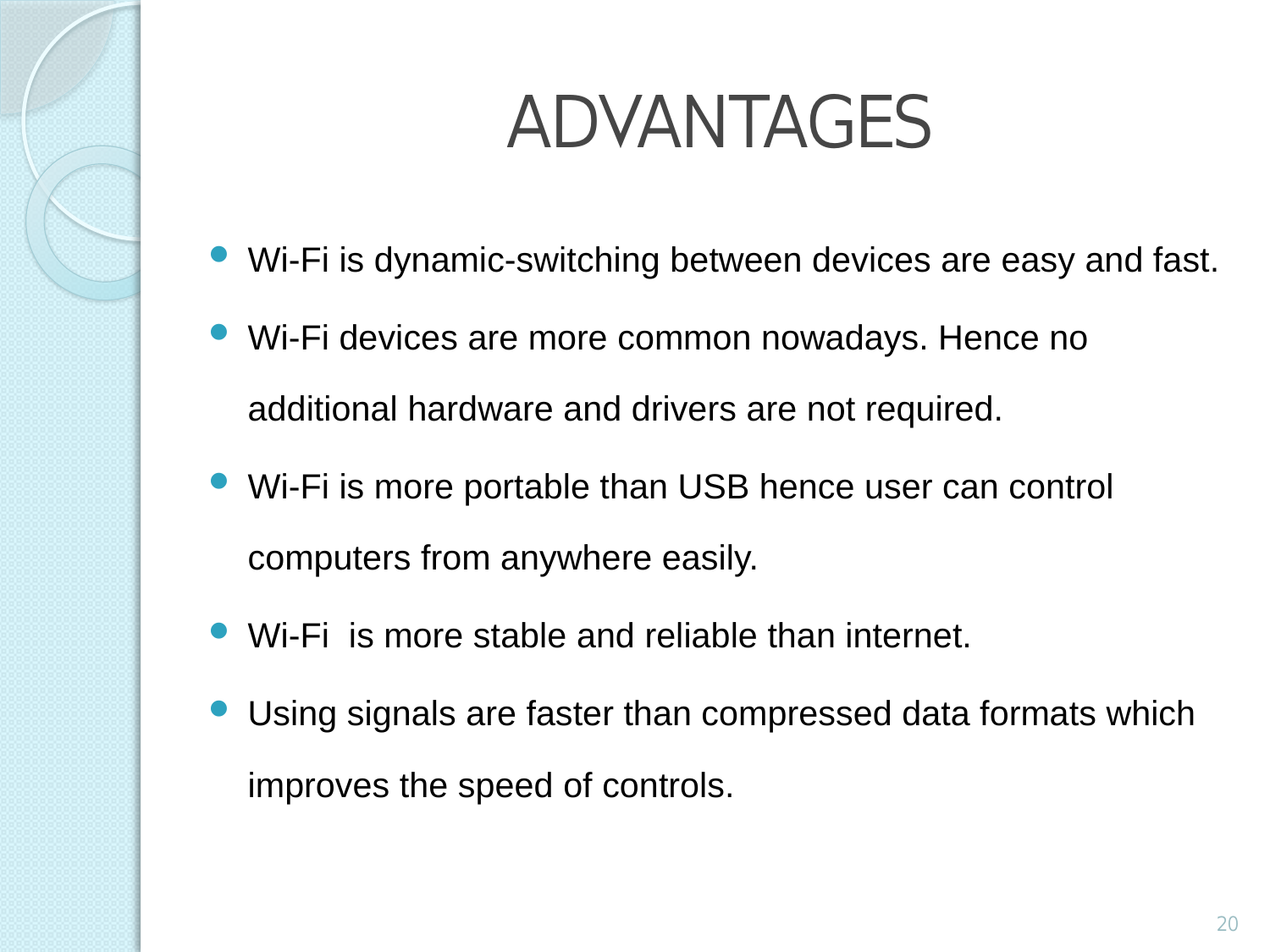

# ADVANTAGES
Wi-Fi is dynamic-switching between devices are easy and fast.
Wi-Fi devices are more common nowadays. Hence no additional hardware and drivers are not required.
Wi-Fi is more portable than USB hence user can control computers from anywhere easily.
Wi-Fi  is more stable and reliable than internet.
Using signals are faster than compressed data formats which improves the speed of controls.
20